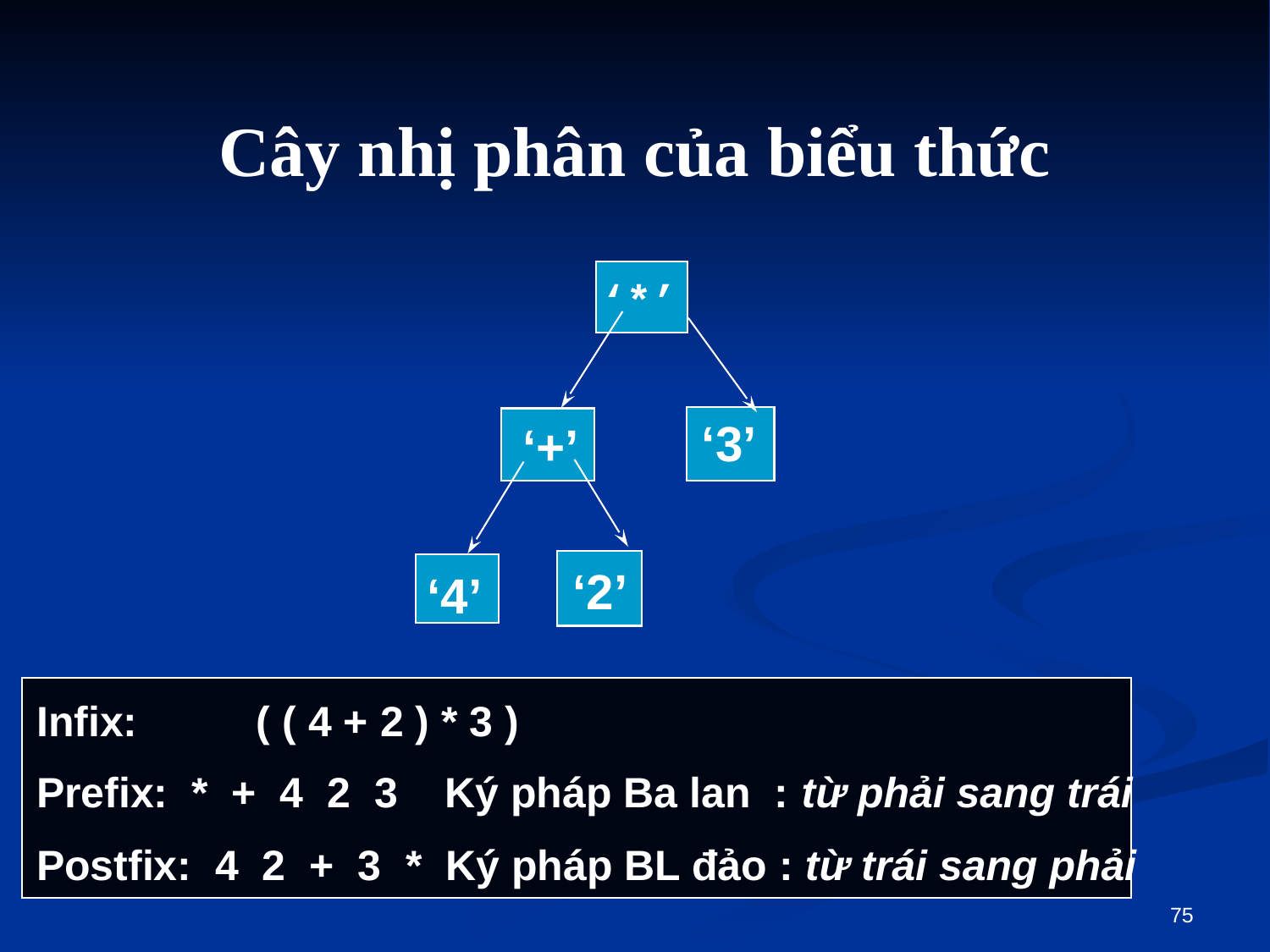

# Cây nhị phân của biểu thức

‘*’

‘3’

 ‘+’

‘2’
‘4’

  Infix:          ( ( 4 + 2 ) * 3 )

  Prefix:  *  +  4  2  3    Ký pháp Ba lan  : từ phải sang trái

  Postfix:  4  2  +  3  *  Ký pháp BL đảo : từ trái sang phải
75